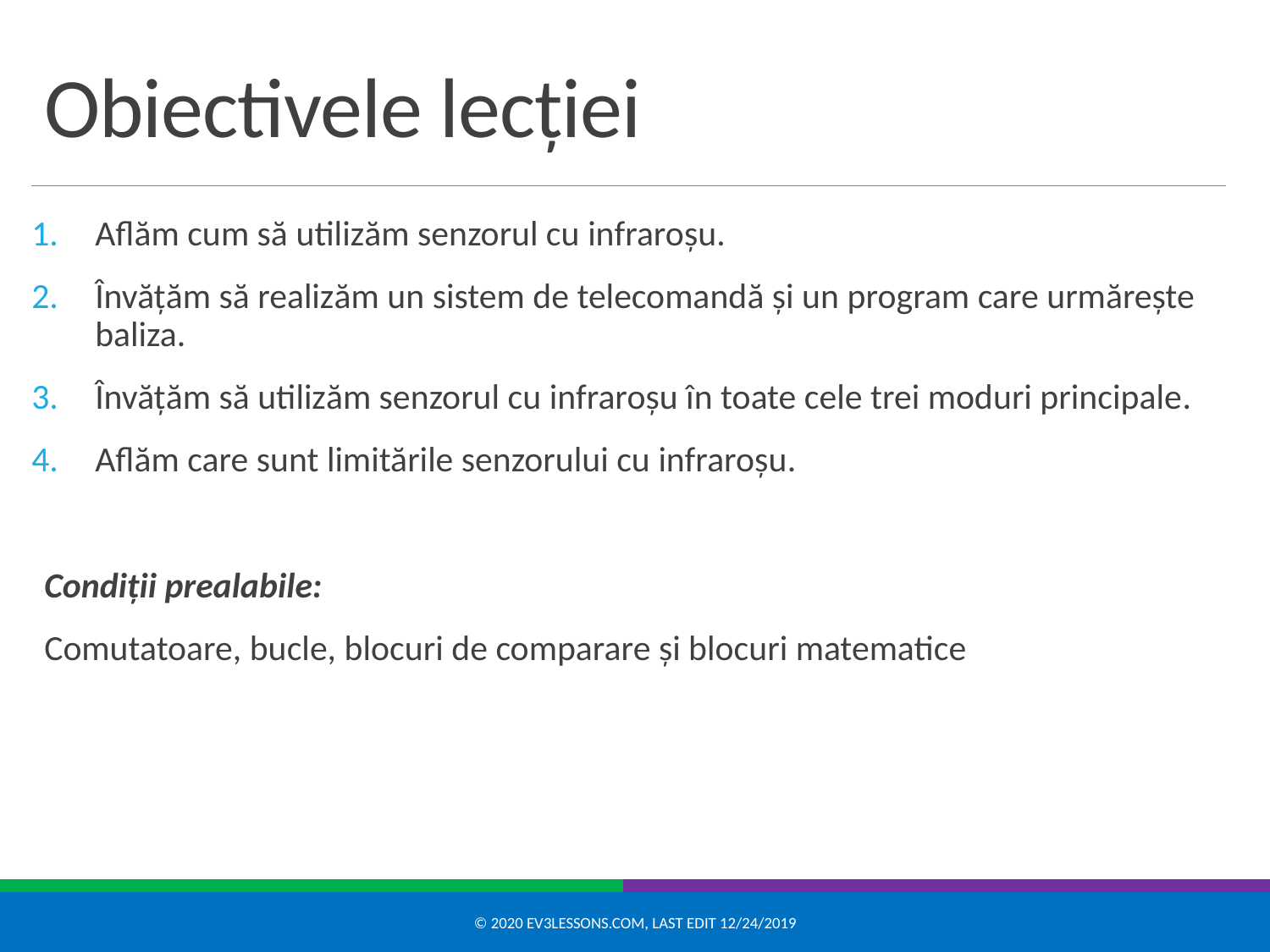

# Obiectivele lecției
Aflăm cum să utilizăm senzorul cu infraroșu.
Învățăm să realizăm un sistem de telecomandă și un program care urmărește baliza.
Învățăm să utilizăm senzorul cu infraroșu în toate cele trei moduri principale.
Aflăm care sunt limitările senzorului cu infraroșu.

Condiții prealabile:
Comutatoare, bucle, blocuri de comparare și blocuri matematice
© 2020 EV3Lessons.com, Last edit 12/24/2019